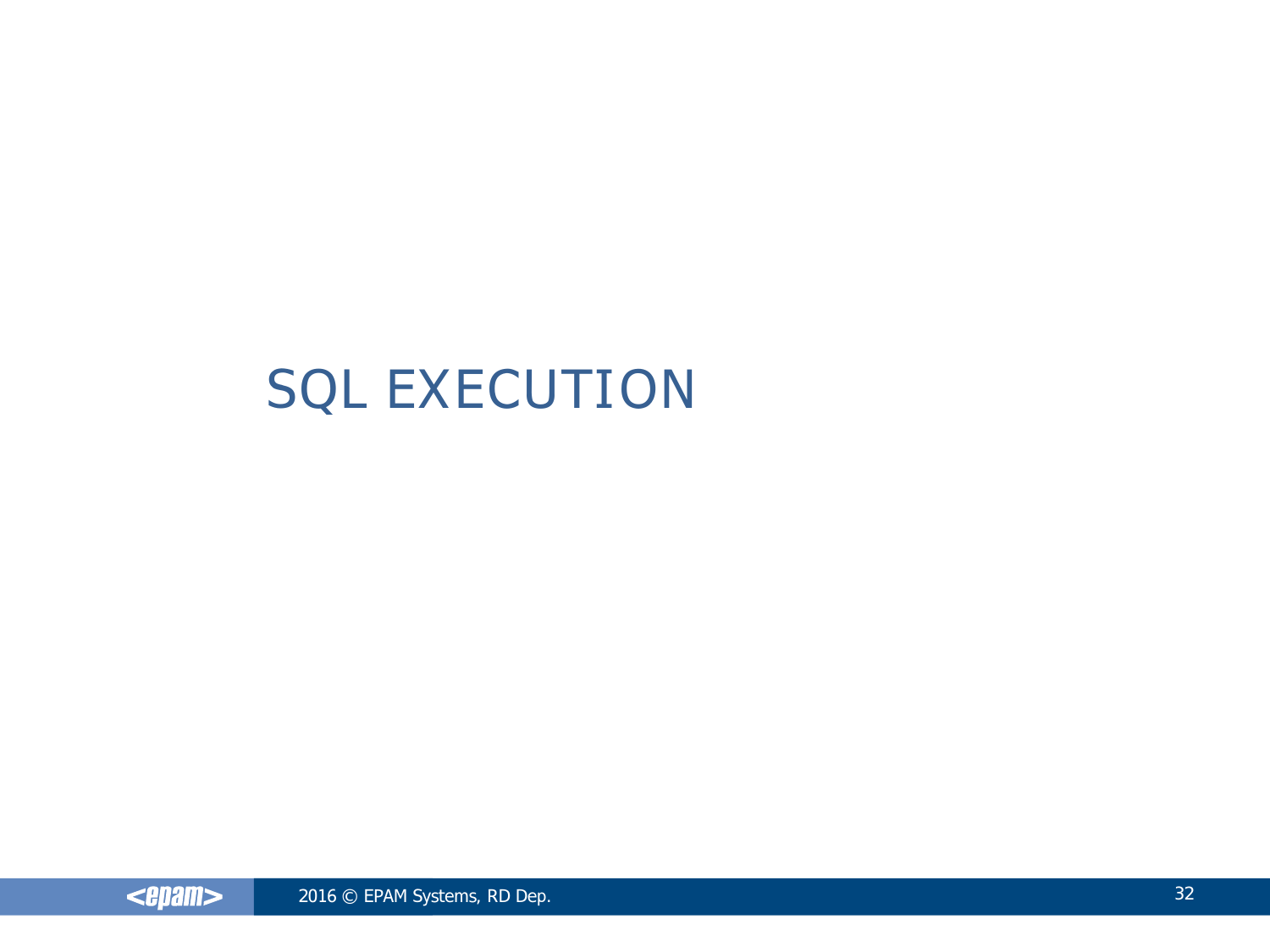

# SQL Execution
32
2016 © EPAM Systems, RD Dep.